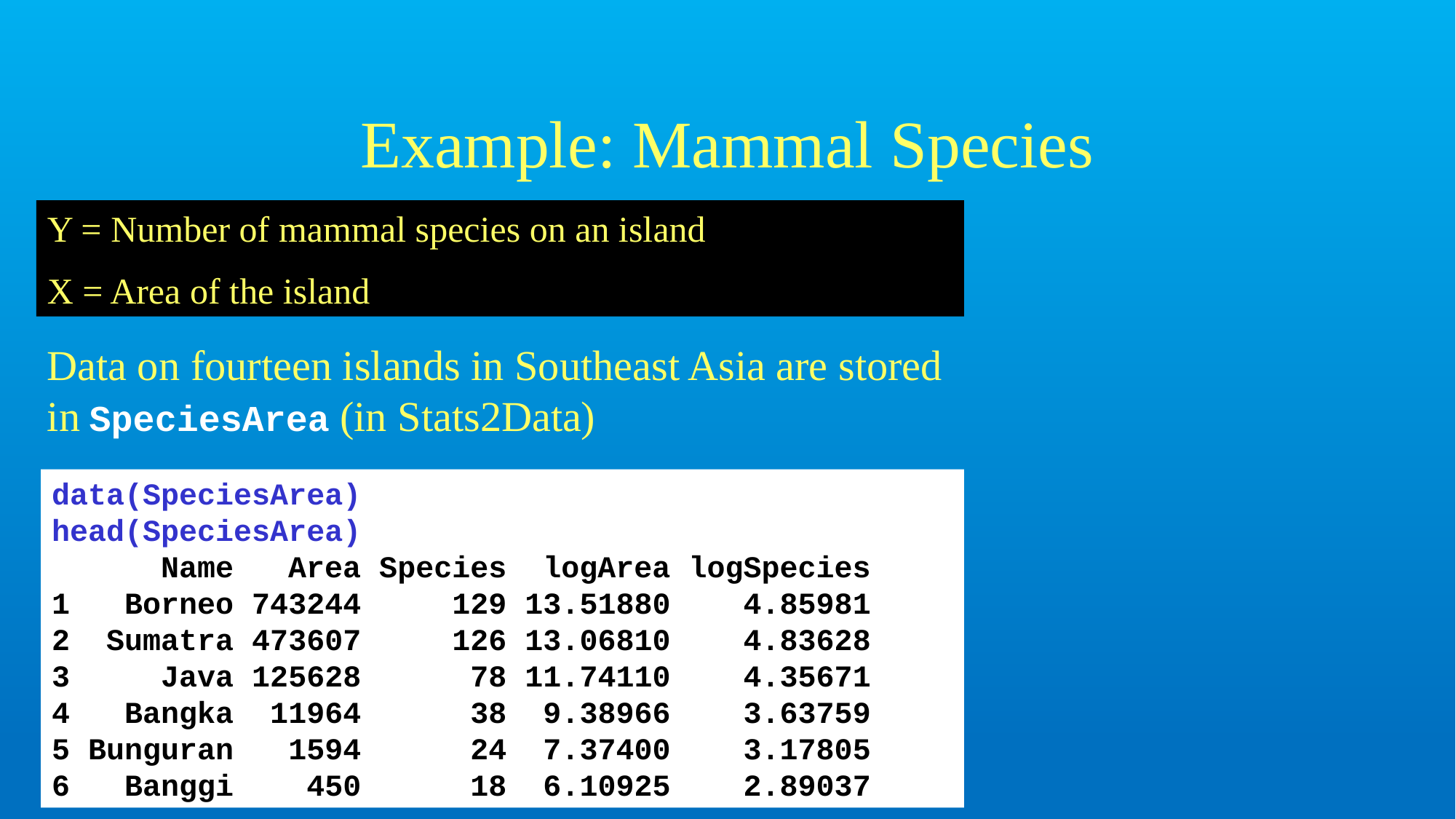

# Example: Mammal Species
Y = Number of mammal species on an island
X = Area of the island
Data on fourteen islands in Southeast Asia are stored in SpeciesArea (in Stats2Data)
data(SpeciesArea)
head(SpeciesArea)
      Name   Area Species  logArea logSpecies
1   Borneo 743244     129 13.51880    4.85981
2  Sumatra 473607     126 13.06810    4.83628
3     Java 125628      78 11.74110    4.35671
4   Bangka  11964      38  9.38966    3.63759
5 Bunguran   1594      24  7.37400    3.17805
6   Banggi    450      18  6.10925    2.89037